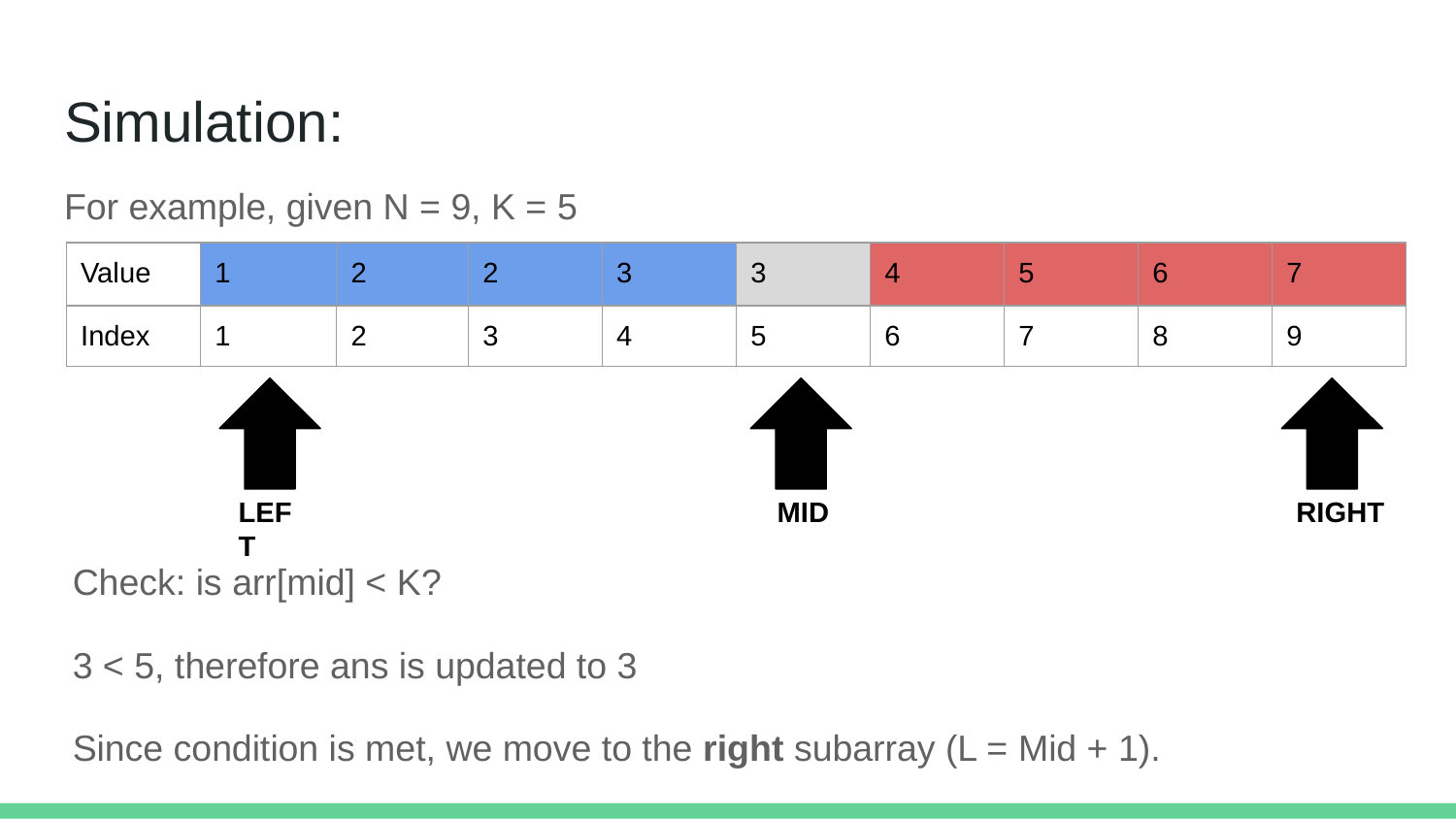

# Simulation:
For example, given N = 9, K = 5

| Value | 1 | 2 | 2 | 3 | 3 | 4 | 5 | 6 | 7 |
| --- | --- | --- | --- | --- | --- | --- | --- | --- | --- |
| Index | 1 | 2 | 3 | 4 | 5 | 6 | 7 | 8 | 9 |

LEFT
MID
RIGHT
Check: is arr[mid] < K?
3 < 5, therefore ans is updated to 3
Since condition is met, we move to the right subarray (L = Mid + 1).